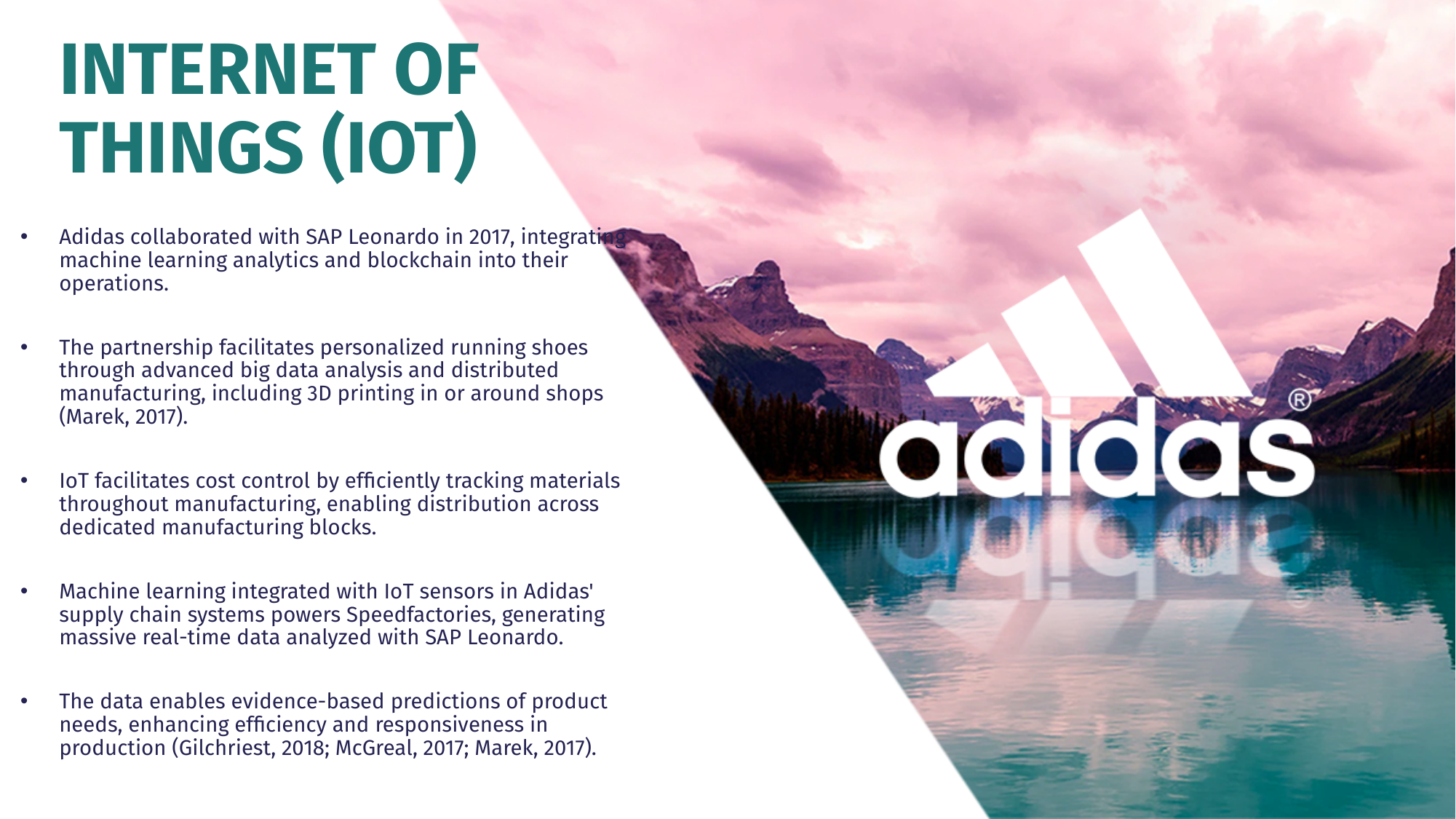

# INTERNET OF THINGS (IOT)
Adidas collaborated with SAP Leonardo in 2017, integrating machine learning analytics and blockchain into their operations.

The partnership facilitates personalized running shoes through advanced big data analysis and distributed manufacturing, including 3D printing in or around shops (Marek, 2017).

IoT facilitates cost control by efficiently tracking materials throughout manufacturing, enabling distribution across dedicated manufacturing blocks.

Machine learning integrated with IoT sensors in Adidas' supply chain systems powers Speedfactories, generating massive real-time data analyzed with SAP Leonardo.

The data enables evidence-based predictions of product needs, enhancing efficiency and responsiveness in production (Gilchriest, 2018; McGreal, 2017; Marek, 2017).